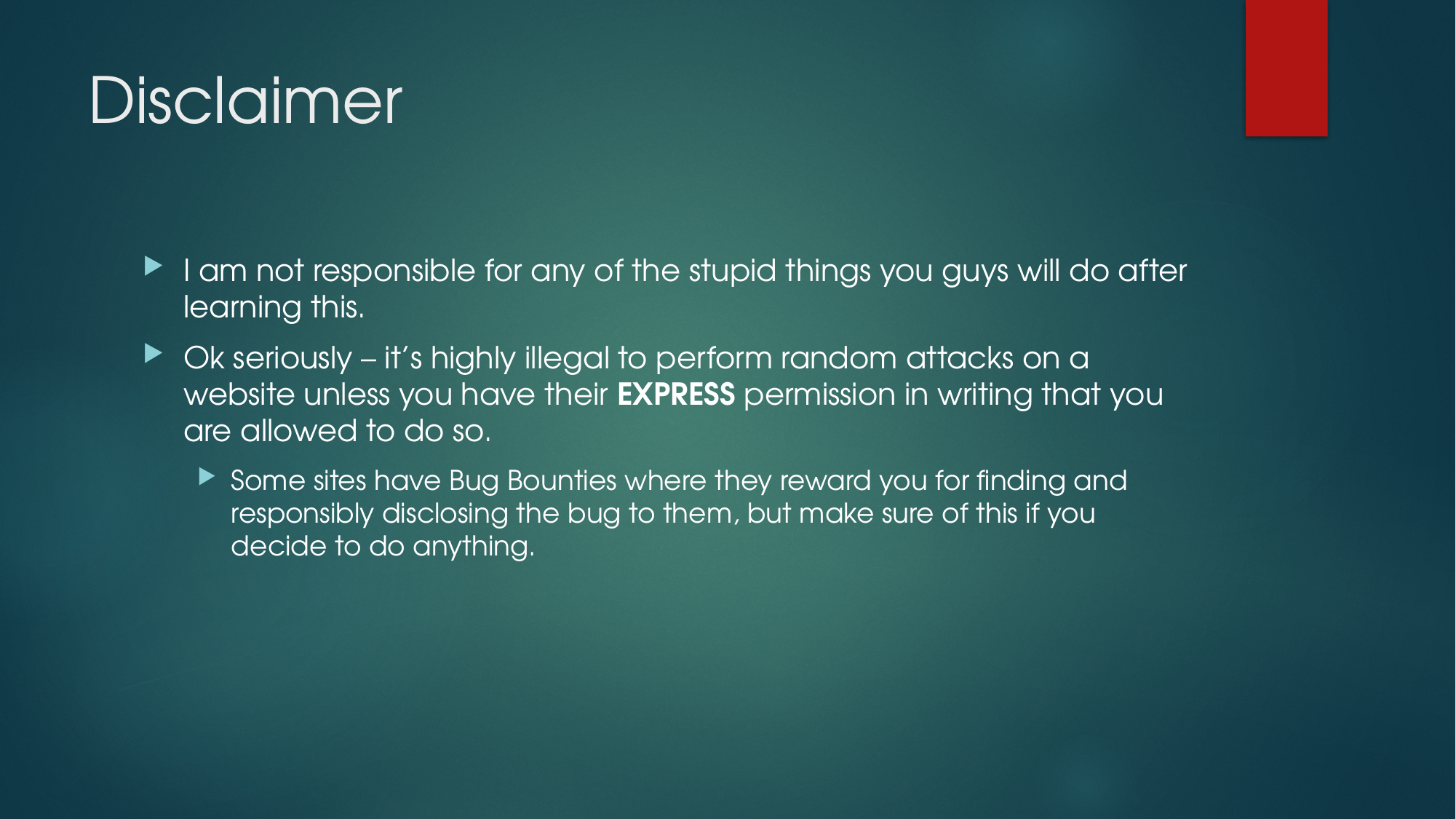

# Disclaimer
I am not responsible for any of the stupid things you guys will do after learning this.
Ok seriously – it’s highly illegal to perform random attacks on a website unless you have their EXPRESS permission in writing that you are allowed to do so.
Some sites have Bug Bounties where they reward you for finding and responsibly disclosing the bug to them, but make sure of this if you decide to do anything.